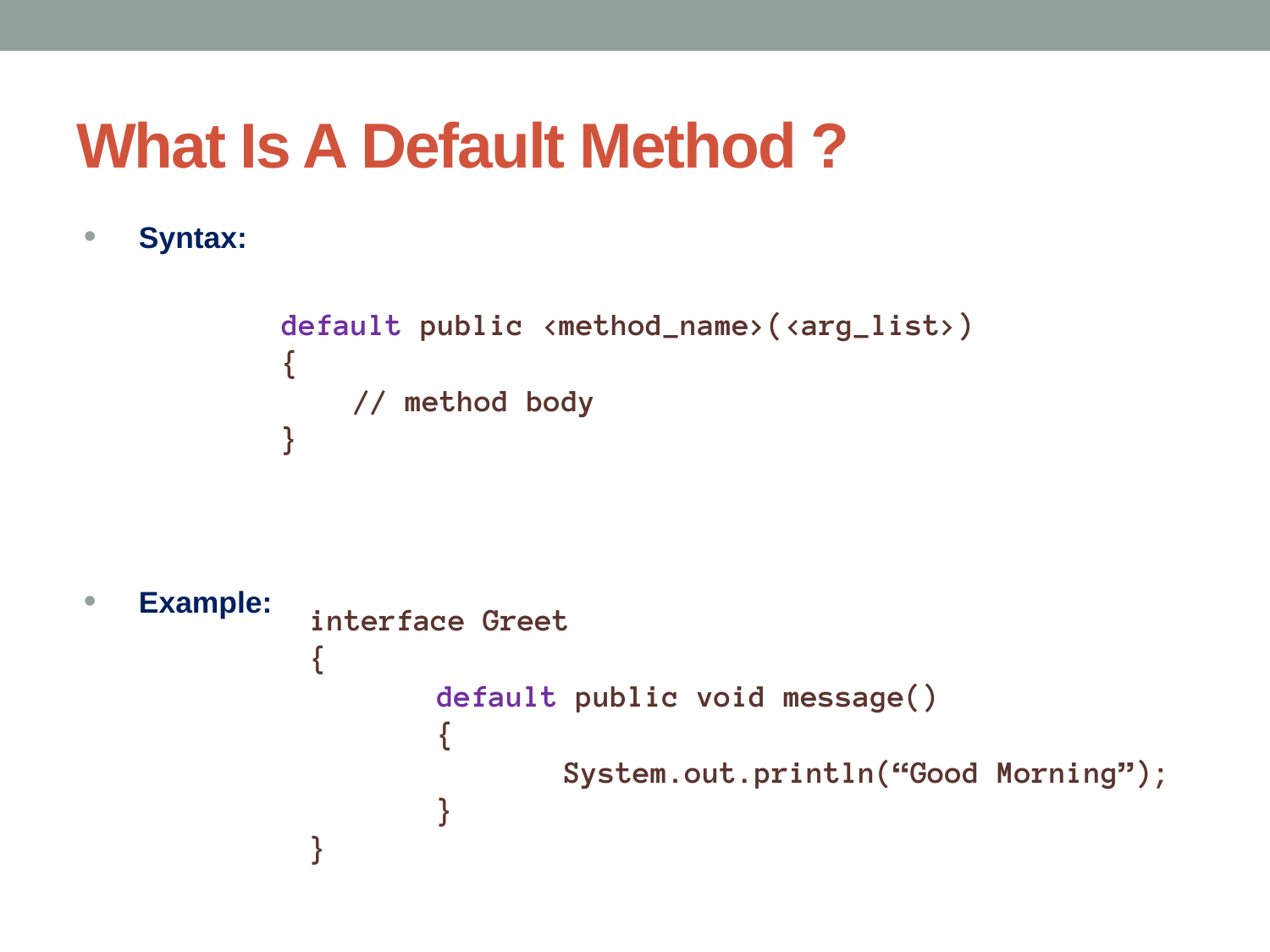

# What Is A Default Method ?
Syntax:

Example:

default public <method_name>(<arg_list>)
{
	// method body
}

interface Greet
{
	default public void message()
	{
		System.out.println(“Good Morning”);
	}
}